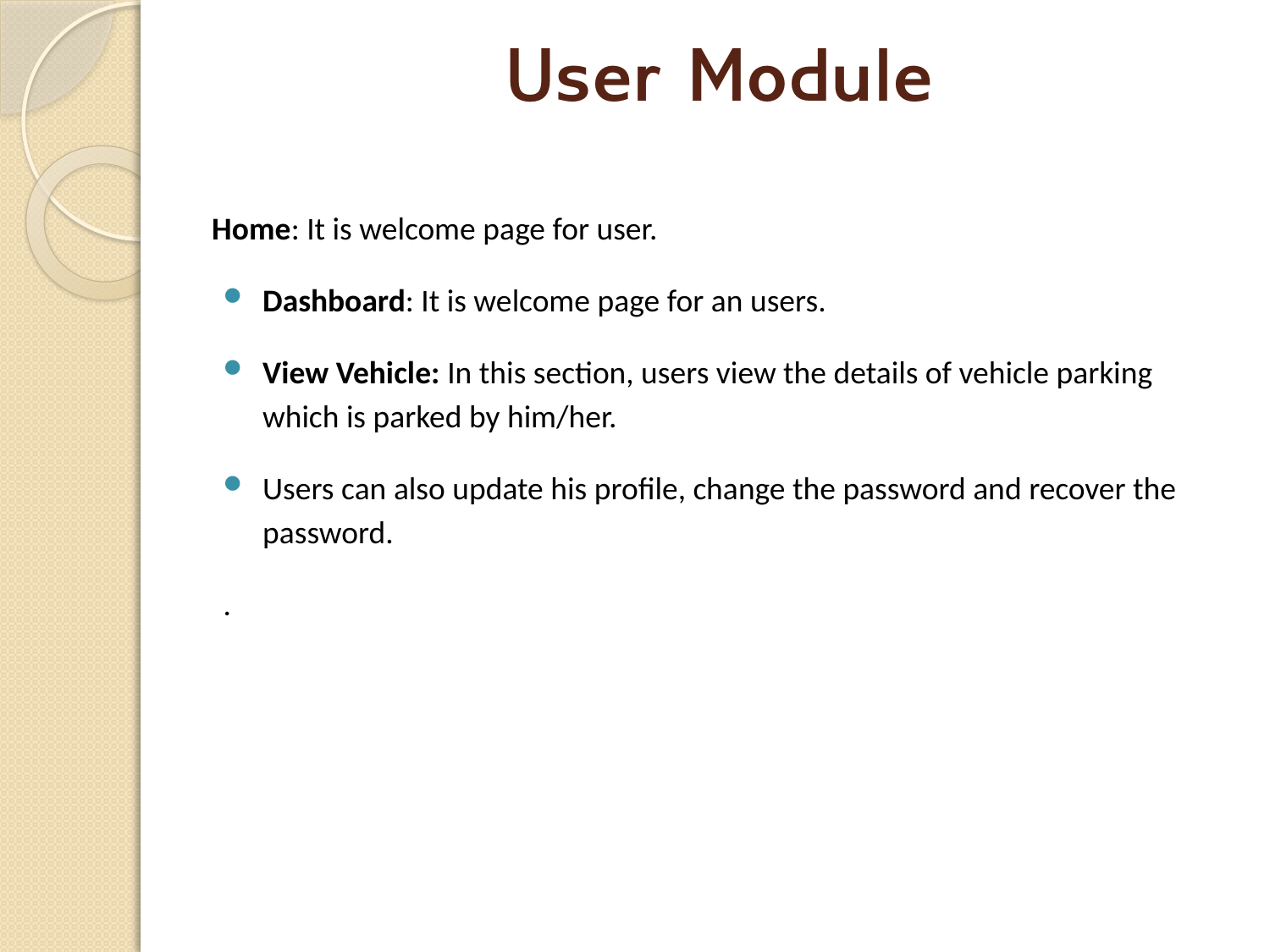

# User Module
Home: It is welcome page for user.
Dashboard: It is welcome page for an users.
View Vehicle: In this section, users view the details of vehicle parking which is parked by him/her.
Users can also update his profile, change the password and recover the password.
.